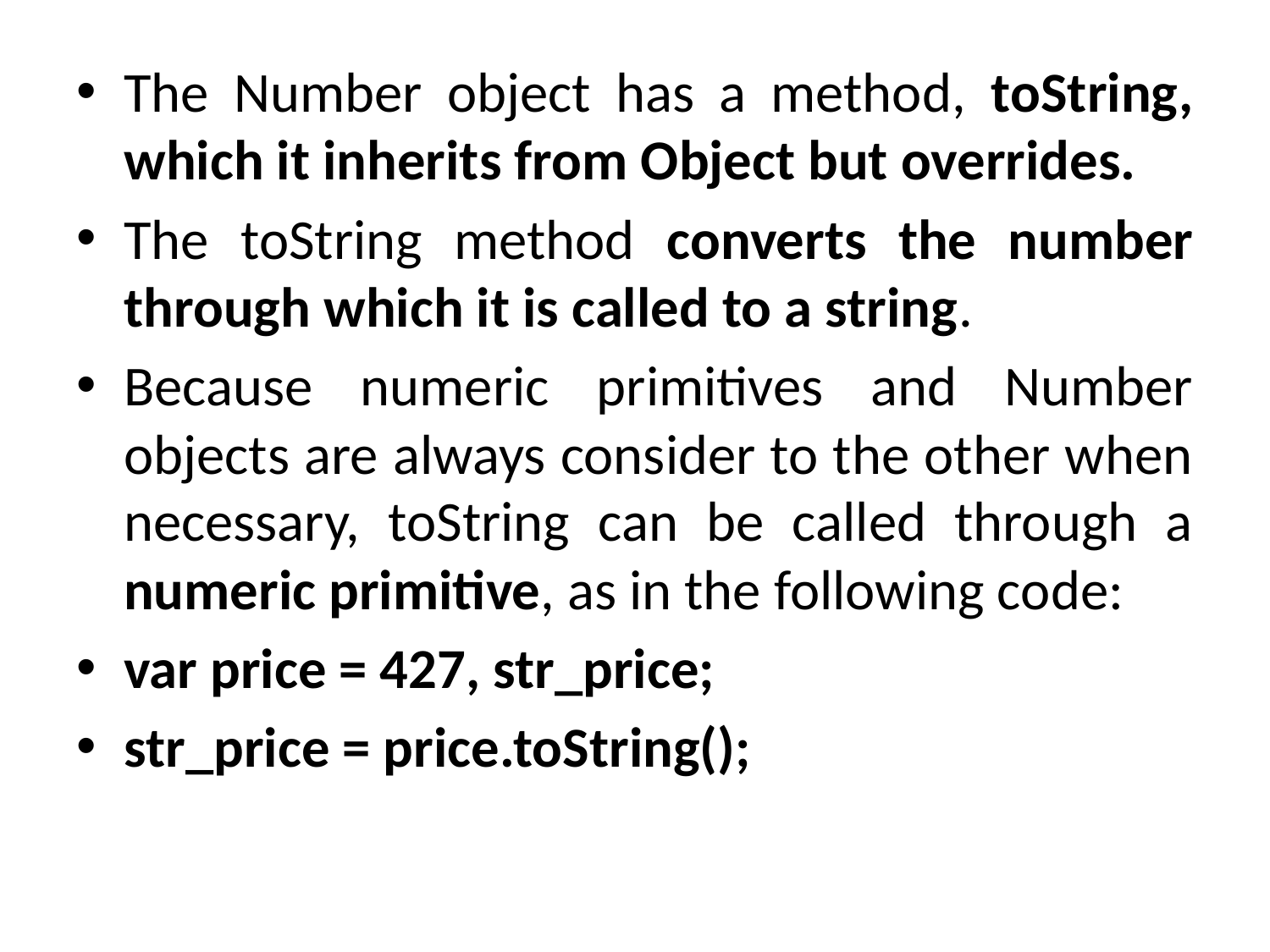

The Number object has a method, toString, which it inherits from Object but overrides.
The toString method converts the number through which it is called to a string.
Because numeric primitives and Number objects are always consider to the other when necessary, toString can be called through a numeric primitive, as in the following code:
var price = 427, str_price;
str_price = price.toString();